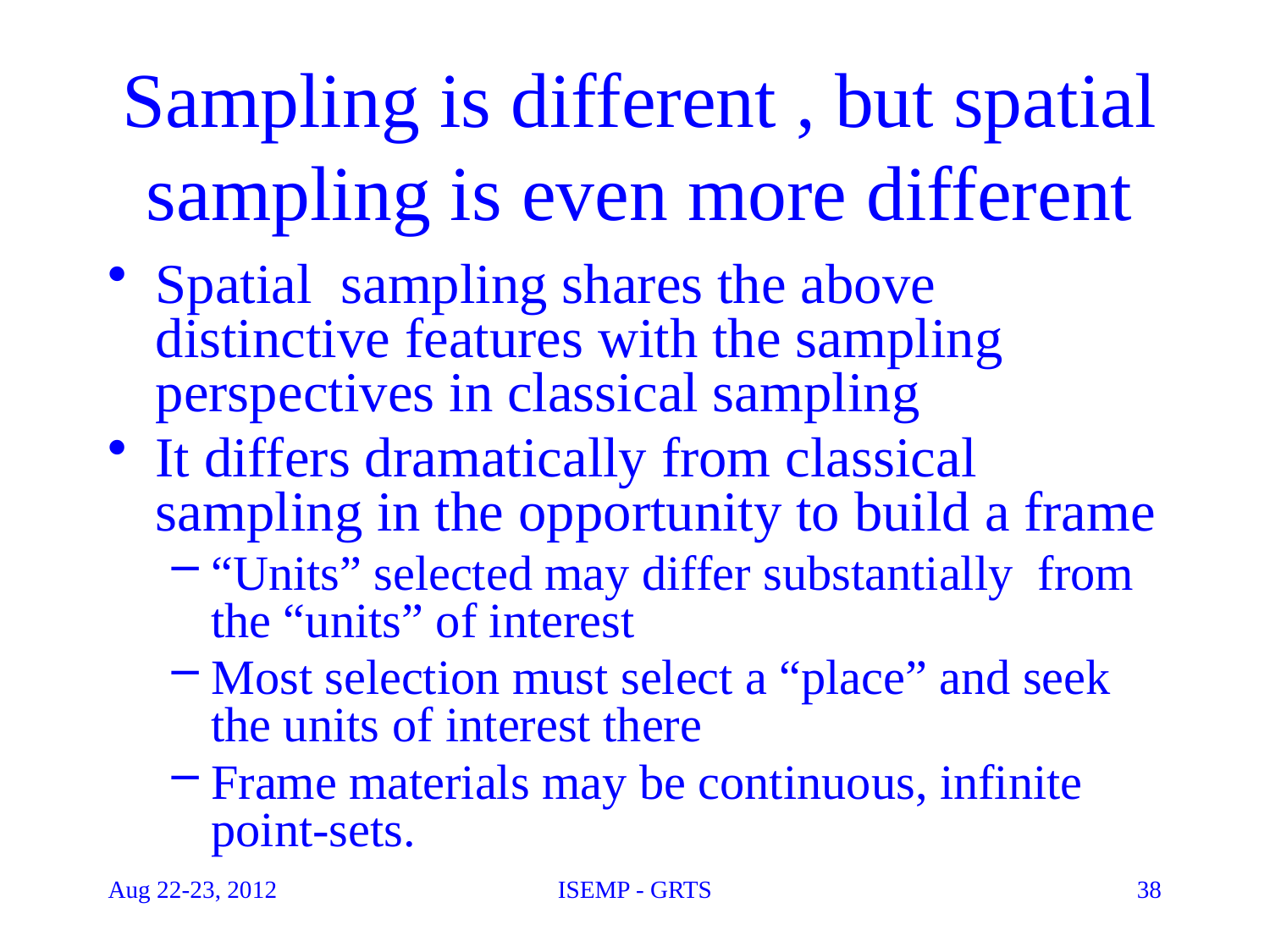

# Sampling is different , but spatial sampling is even more different
Spatial  sampling shares the above distinctive features with the sampling perspectives in classical sampling
It differs dramatically from classical sampling in the opportunity to build a frame
“Units” selected may differ substantially  from the “units” of interest
Most selection must select a “place” and seek the units of interest there
Frame materials may be continuous, infinite point-sets.
Aug 22-23, 2012
ISEMP - GRTS
38